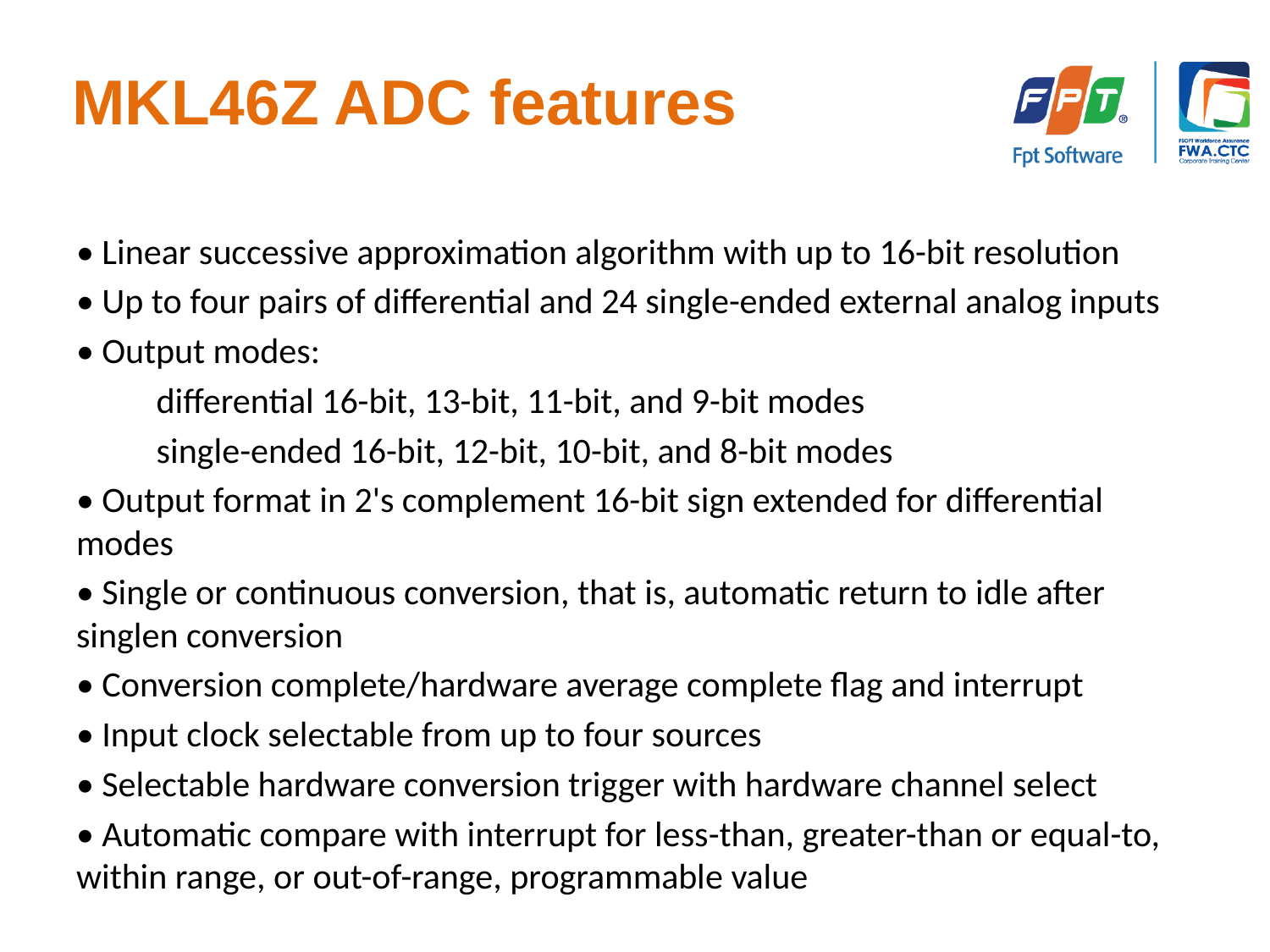

# MKL46Z ADC features

• Linear successive approximation algorithm with up to 16-bit resolution
• Up to four pairs of differential and 24 single-ended external analog inputs
• Output modes:
	differential 16-bit, 13-bit, 11-bit, and 9-bit modes
	single-ended 16-bit, 12-bit, 10-bit, and 8-bit modes
• Output format in 2's complement 16-bit sign extended for differential modes
• Single or continuous conversion, that is, automatic return to idle after singlen conversion
• Conversion complete/hardware average complete flag and interrupt
• Input clock selectable from up to four sources
• Selectable hardware conversion trigger with hardware channel select
• Automatic compare with interrupt for less-than, greater-than or equal-to, within range, or out-of-range, programmable value